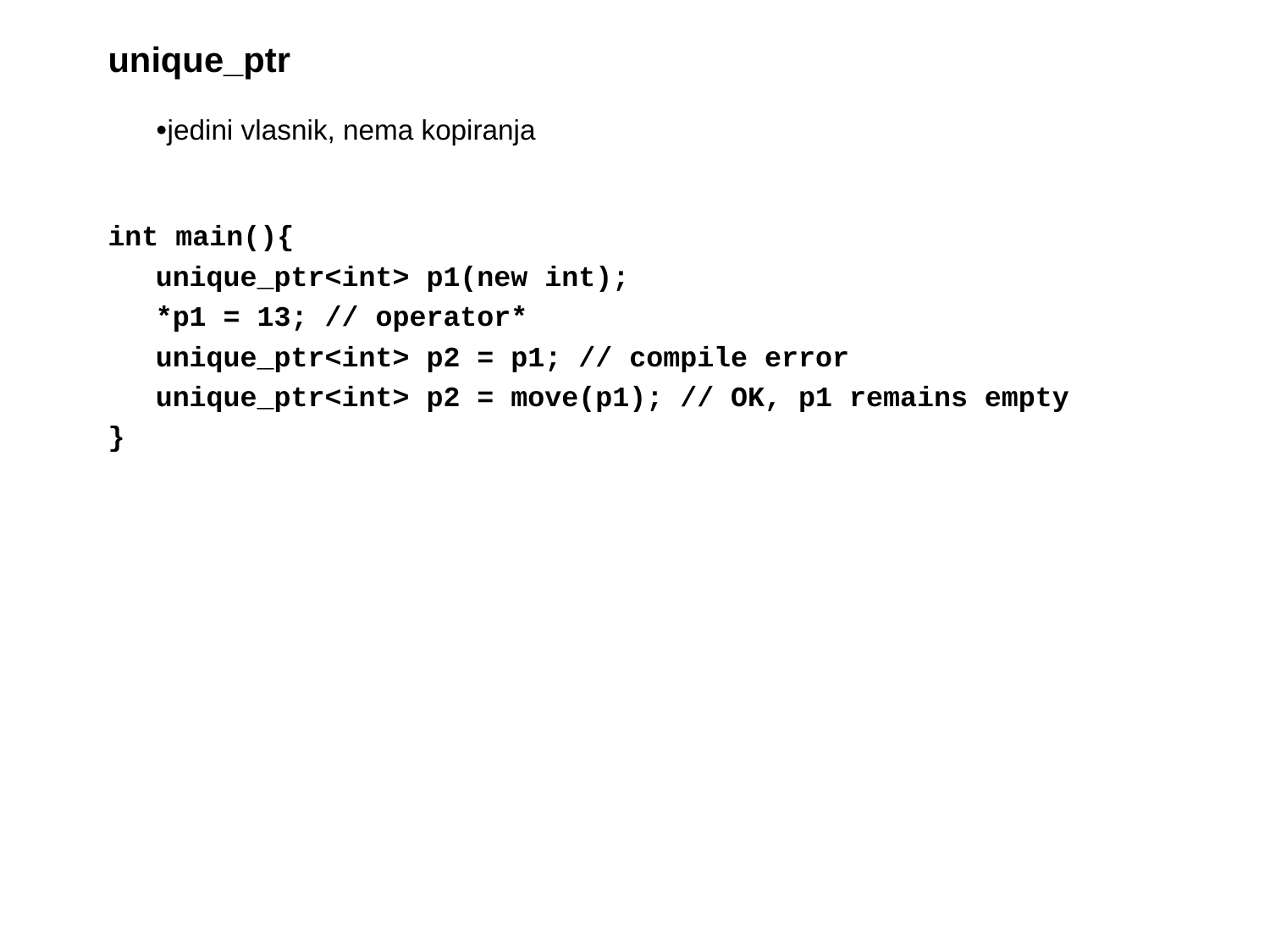

# unique_ptr
jedini vlasnik, nema kopiranja
int main(){
	unique_ptr<int> p1(new int);
	*p1 = 13; // operator*
	unique_ptr<int> p2 = p1; // compile error
	unique_ptr<int> p2 = move(p1); // OK, p1 remains empty
}